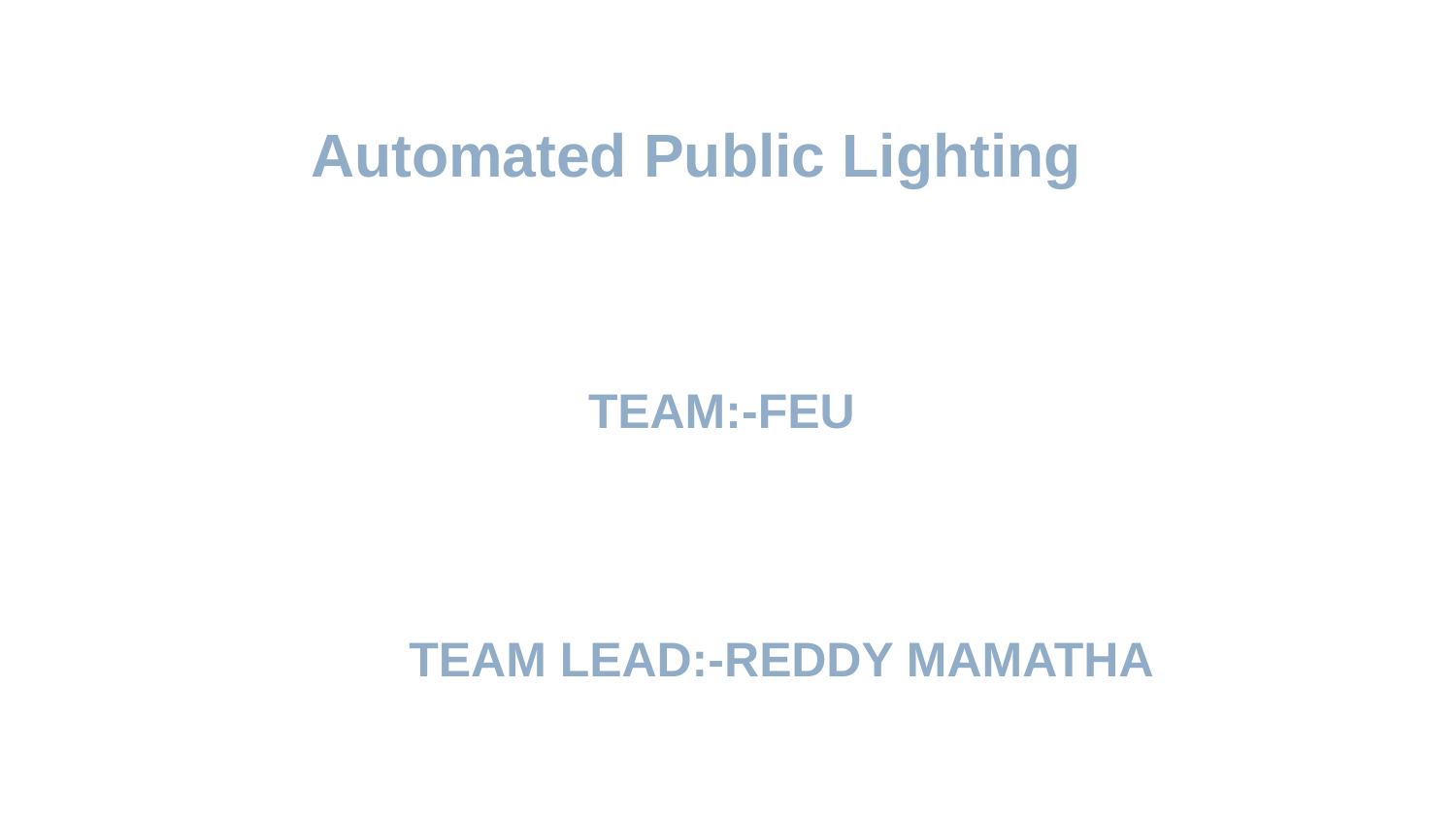

Automated Public Lighting
TEAM:-FEU
TEAM LEAD:-REDDY MAMATHA